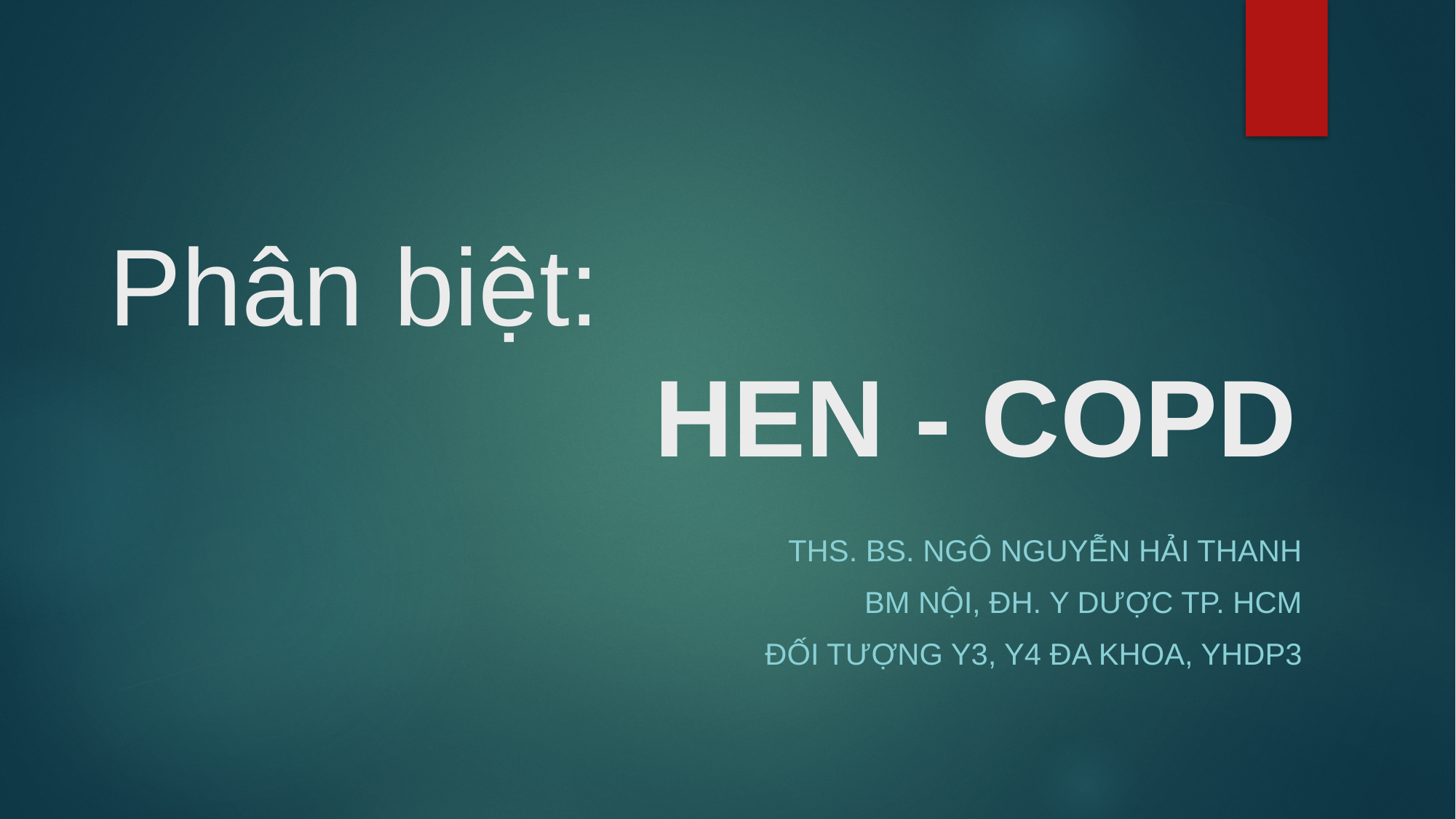

# Phân biệt: HEN - COPD
THS. BS. NGÔ NGUYỄN HẢI THANH
BM Nội, đh. Y dược Tp. Hcm
Đối tượng y3, Y4 đa khoa, yhdp3